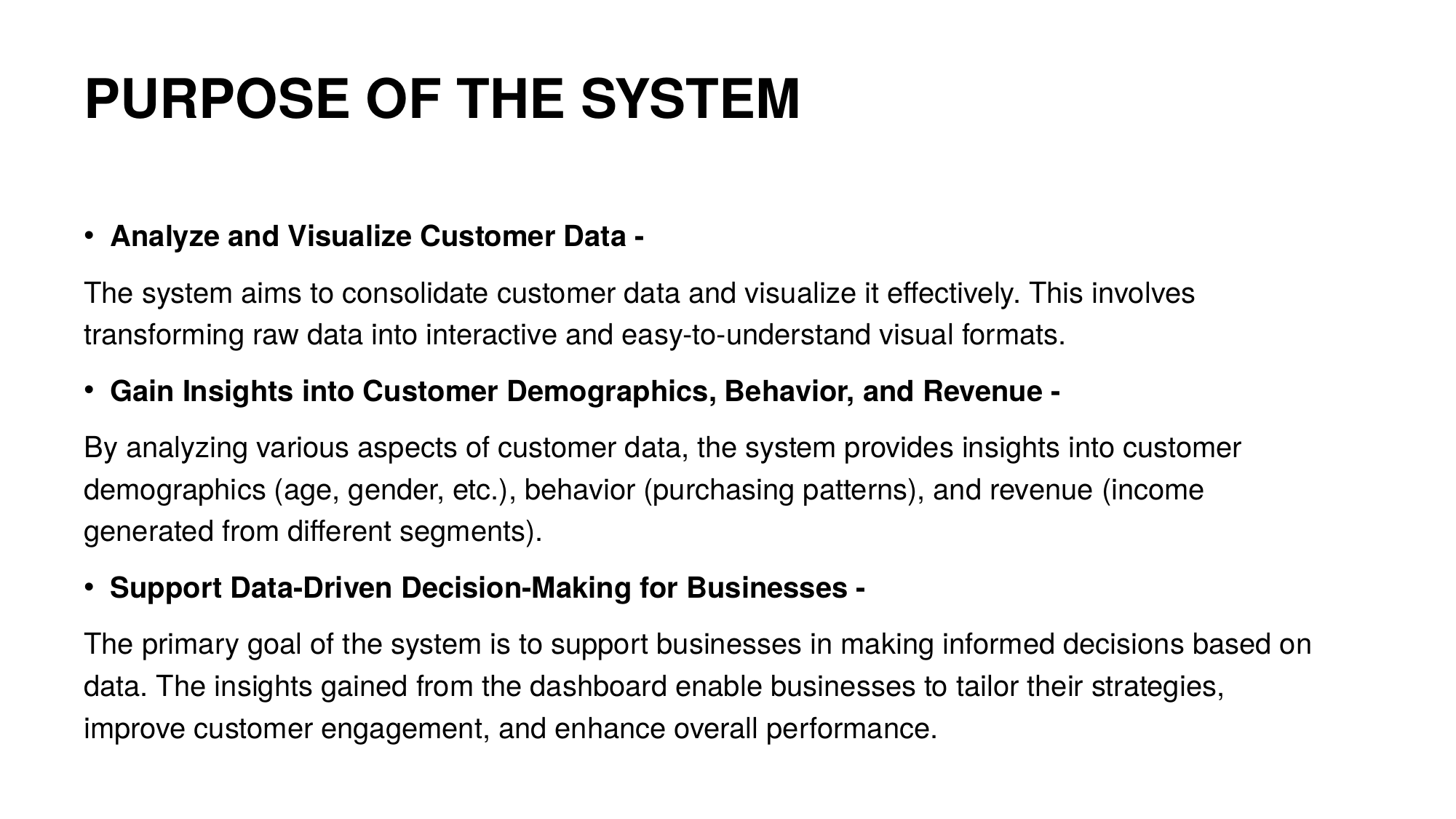

# PURPOSE OF THE SYSTEM
Analyze and Visualize Customer Data -
The system aims to consolidate customer data and visualize it effectively. This involves transforming raw data into interactive and easy-to-understand visual formats.
Gain Insights into Customer Demographics, Behavior, and Revenue -
By analyzing various aspects of customer data, the system provides insights into customer demographics (age, gender, etc.), behavior (purchasing patterns), and revenue (income generated from different segments).
Support Data-Driven Decision-Making for Businesses -
The primary goal of the system is to support businesses in making informed decisions based on data. The insights gained from the dashboard enable businesses to tailor their strategies, improve customer engagement, and enhance overall performance.